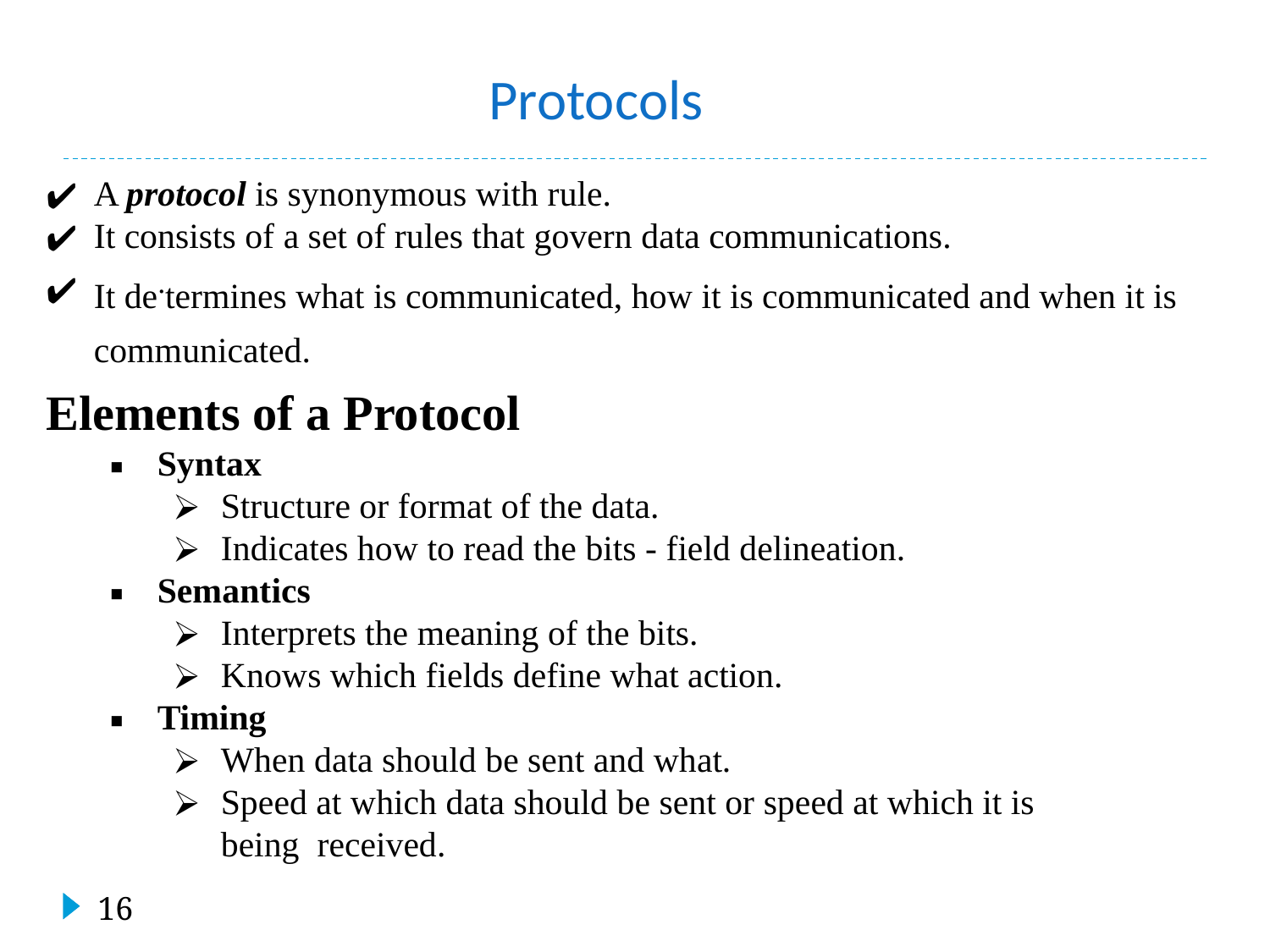

#
Protocols
A protocol is synonymous with rule.
It consists of a set of rules that govern data communications.
It de.termines what is communicated, how it is communicated and when it is
communicated.
Elements of a Protocol
Syntax
Structure or format of the data.
Indicates how to read the bits - field delineation.
Semantics
Interprets the meaning of the bits.
Knows which fields define what action.
Timing
When data should be sent and what.
Speed at which data should be sent or speed at which it is being  received.
16